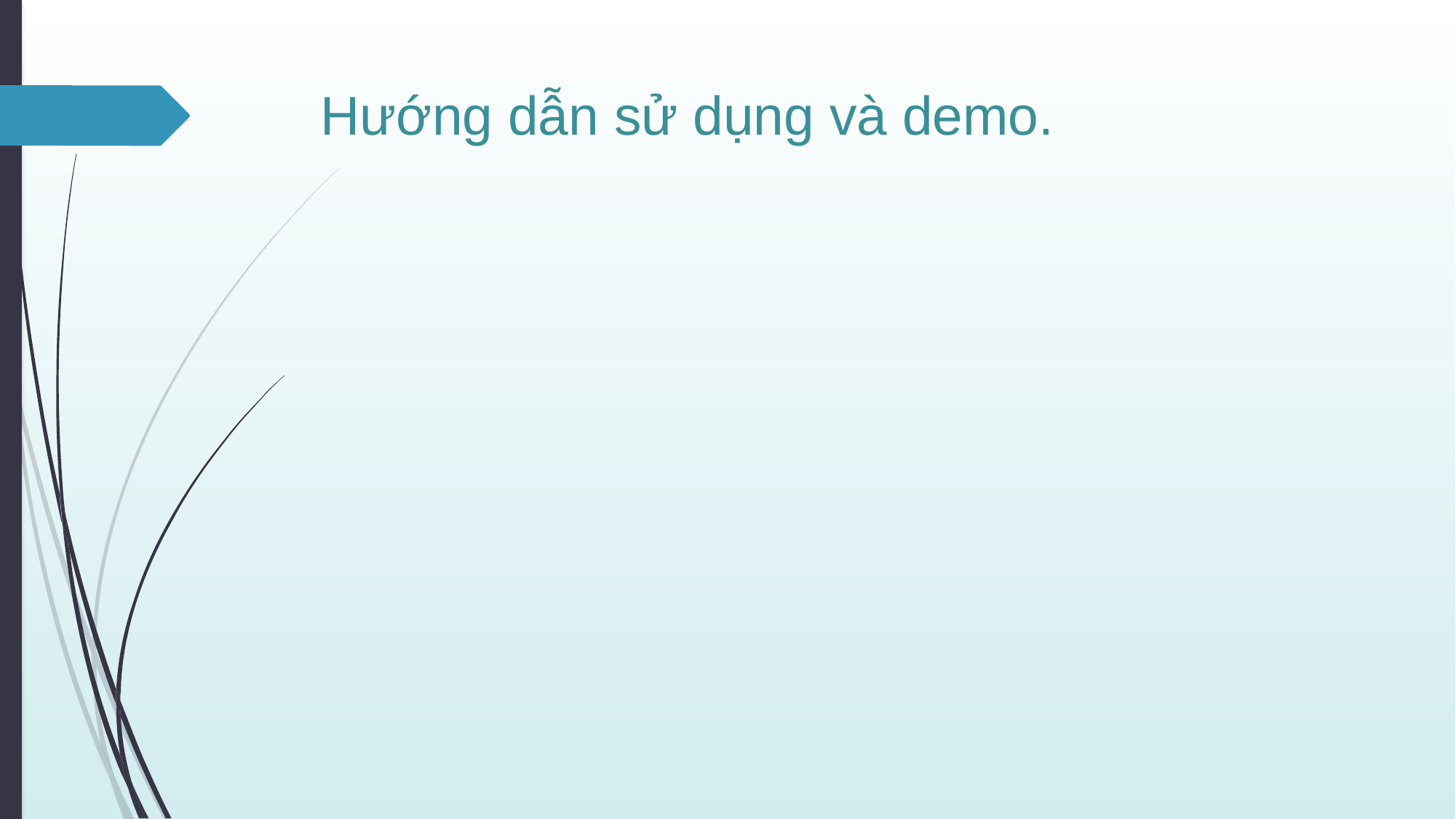

# Hướng dẫn sử dụng và demo.